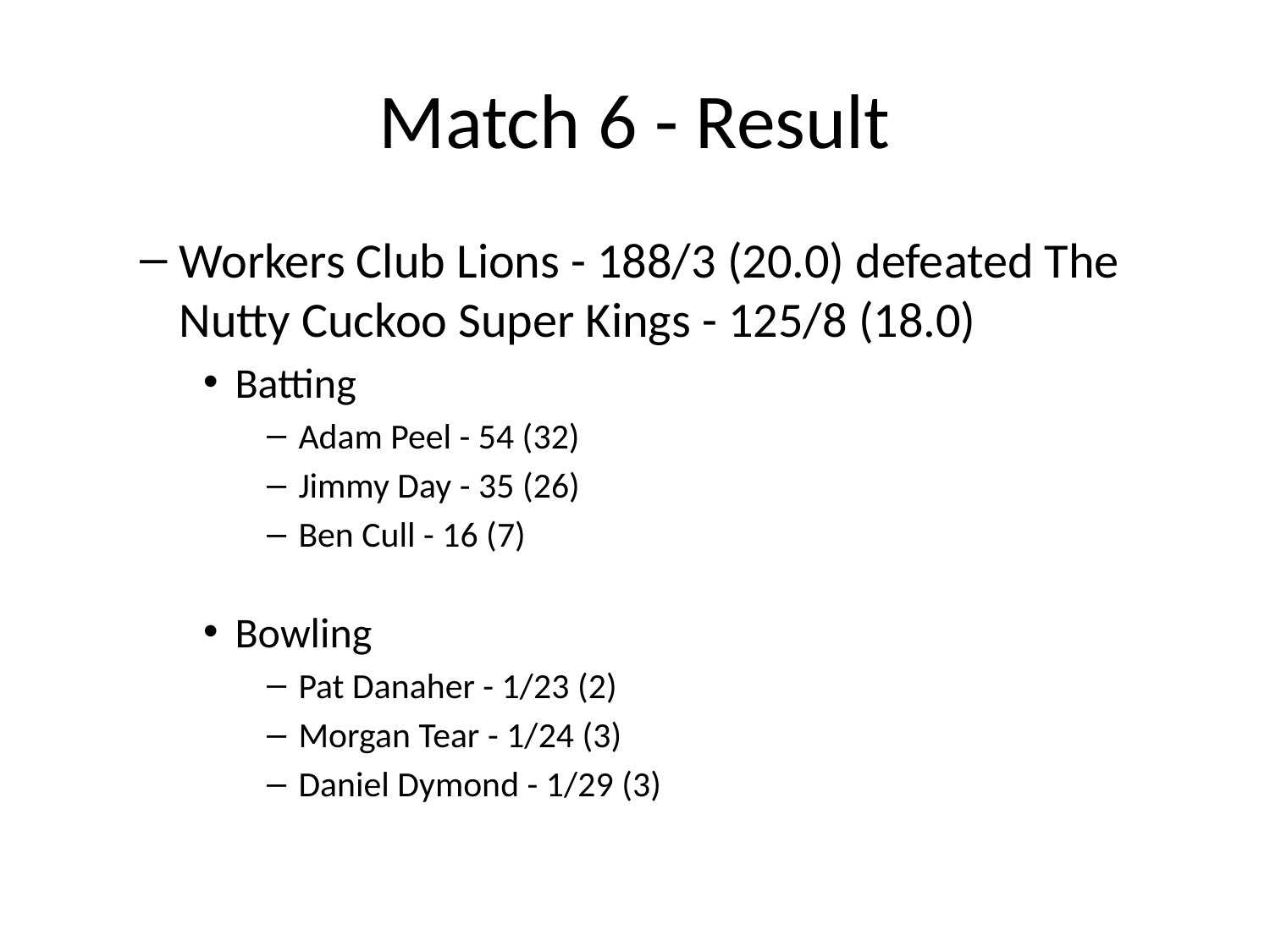

# Match 6 - Result
Workers Club Lions - 188/3 (20.0) defeated The Nutty Cuckoo Super Kings - 125/8 (18.0)
Batting
Adam Peel - 54 (32)
Jimmy Day - 35 (26)
Ben Cull - 16 (7)
Bowling
Pat Danaher - 1/23 (2)
Morgan Tear - 1/24 (3)
Daniel Dymond - 1/29 (3)